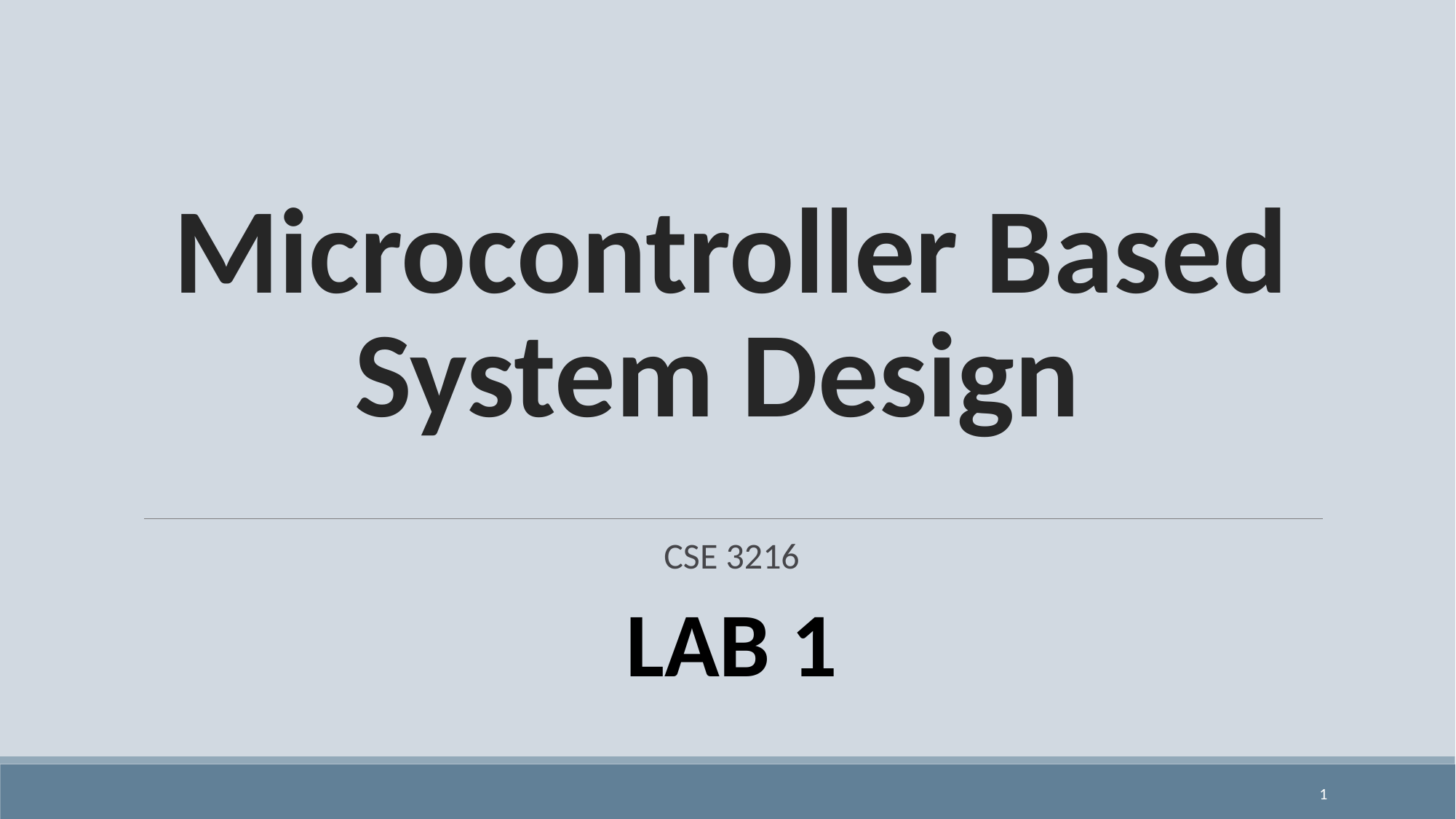

# Microcontroller Based System Design
CSE 3216
LAB 1
1